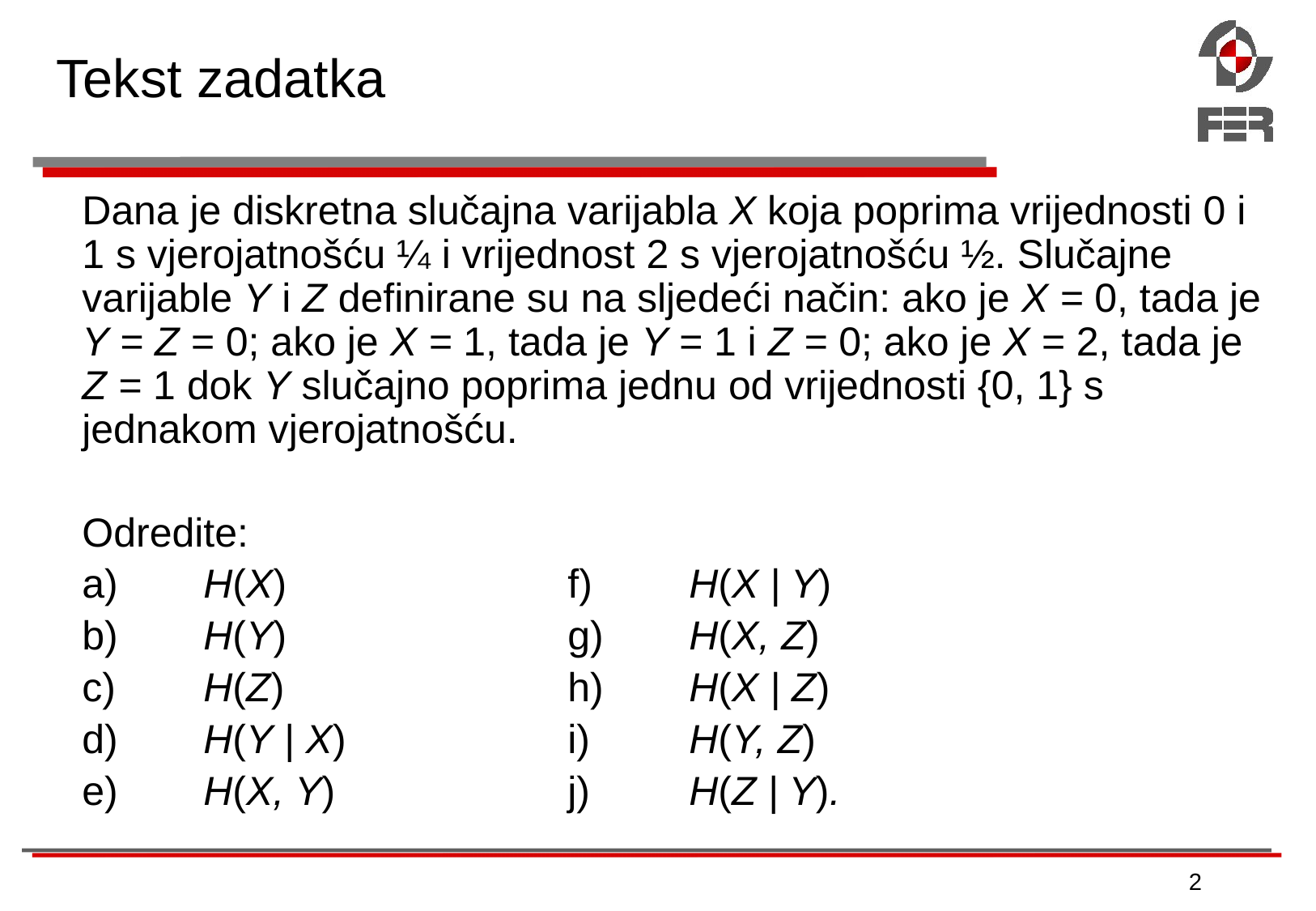

# Tekst zadatka
Dana je diskretna slučajna varijabla X koja poprima vrijednosti 0 i 1 s vjerojatnošću ¼ i vrijednost 2 s vjerojatnošću ½. Slučajne varijable Y i Z definirane su na sljedeći način: ako je X = 0, tada je Y = Z = 0; ako je X = 1, tada je Y = 1 i Z = 0; ako je X = 2, tada je  Z = 1 dok Y slučajno poprima jednu od vrijednosti {0, 1} s jednakom vjerojatnošću.

Odredite:
a) 	H(X)			f) 	H(X | Y)
b) 	H(Y) 			g) 	H(X, Z)
c) 	H(Z) 			h) 	H(X | Z)
d)	H(Y | X) 		i) 	H(Y, Z)
e)	H(X, Y)		j) 	H(Z | Y).

2